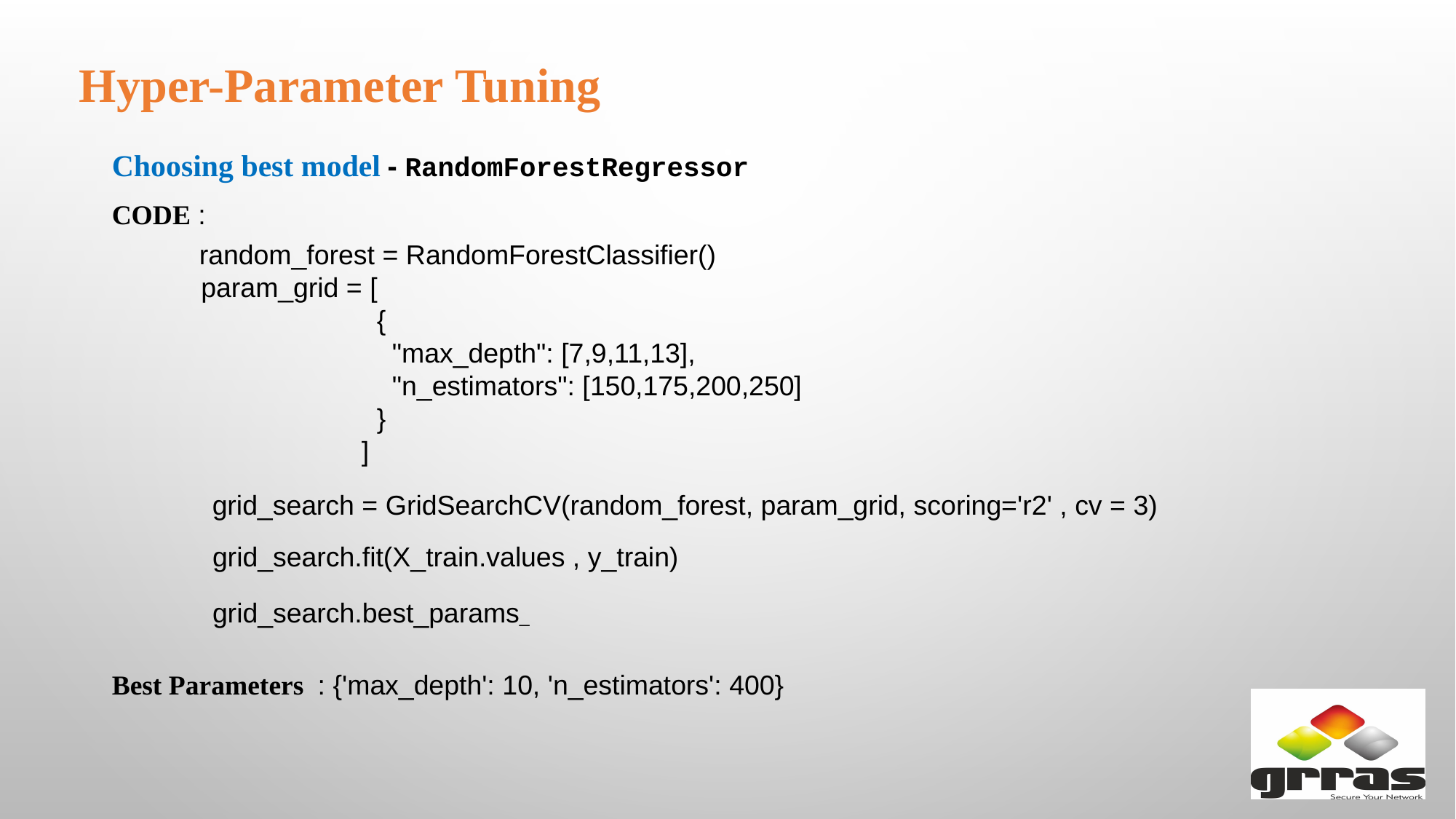

Hyper-Parameter Tuning
Choosing best model - RandomForestRegressor

CODE :
random_forest = RandomForestClassifier()
param_grid = [
                       {
                         "max_depth": [7,9,11,13],
                         "n_estimators": [150,175,200,250]
                       }
                     ]
grid_search = GridSearchCV(random_forest, param_grid, scoring='r2' , cv = 3)
grid_search.fit(X_train.values , y_train)
grid_search.best_params_
Best Parameters  : {'max_depth': 10, 'n_estimators': 400}